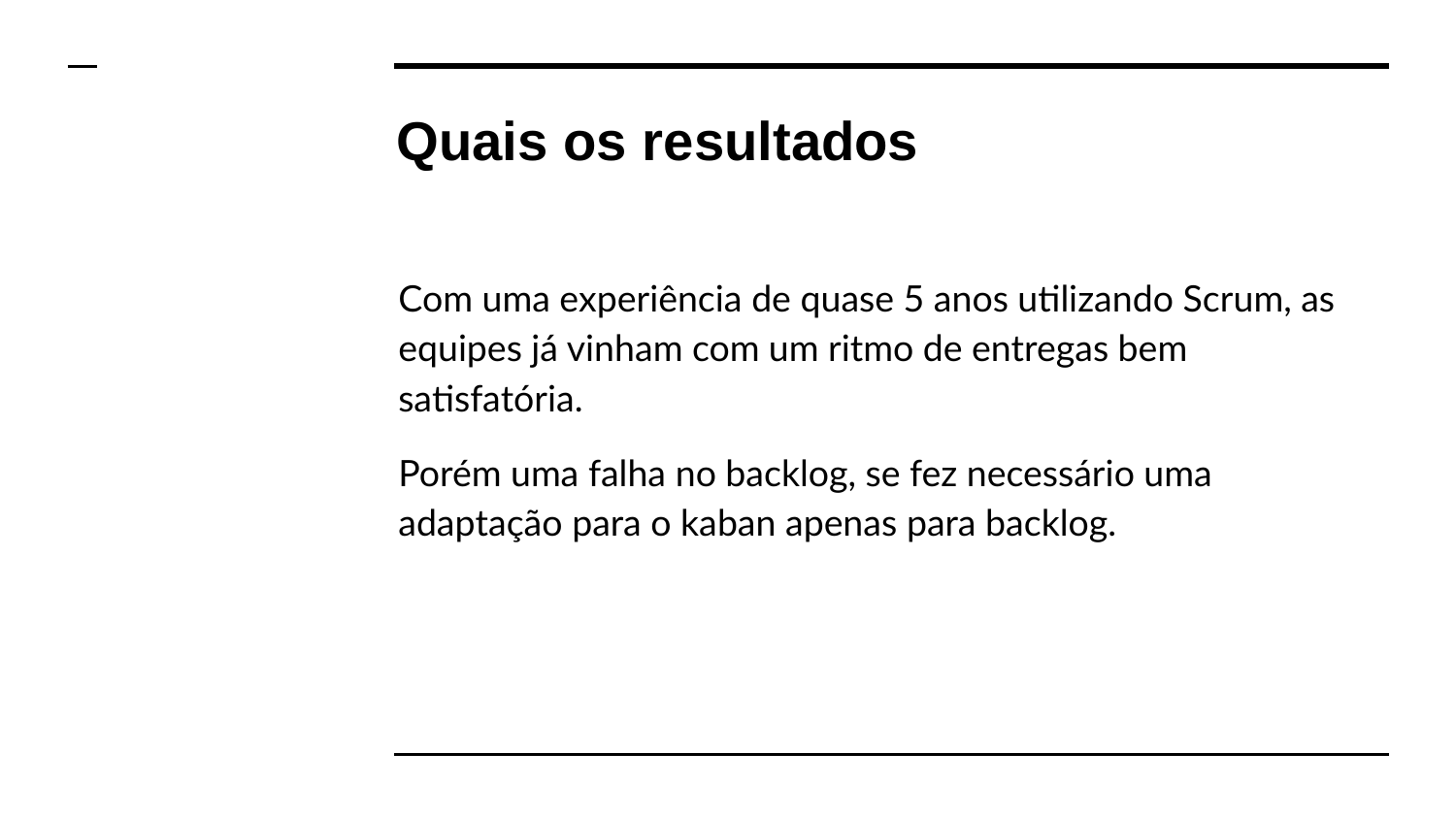

# Quais os resultados
Com uma experiência de quase 5 anos utilizando Scrum, as equipes já vinham com um ritmo de entregas bem satisfatória.
Porém uma falha no backlog, se fez necessário uma adaptação para o kaban apenas para backlog.